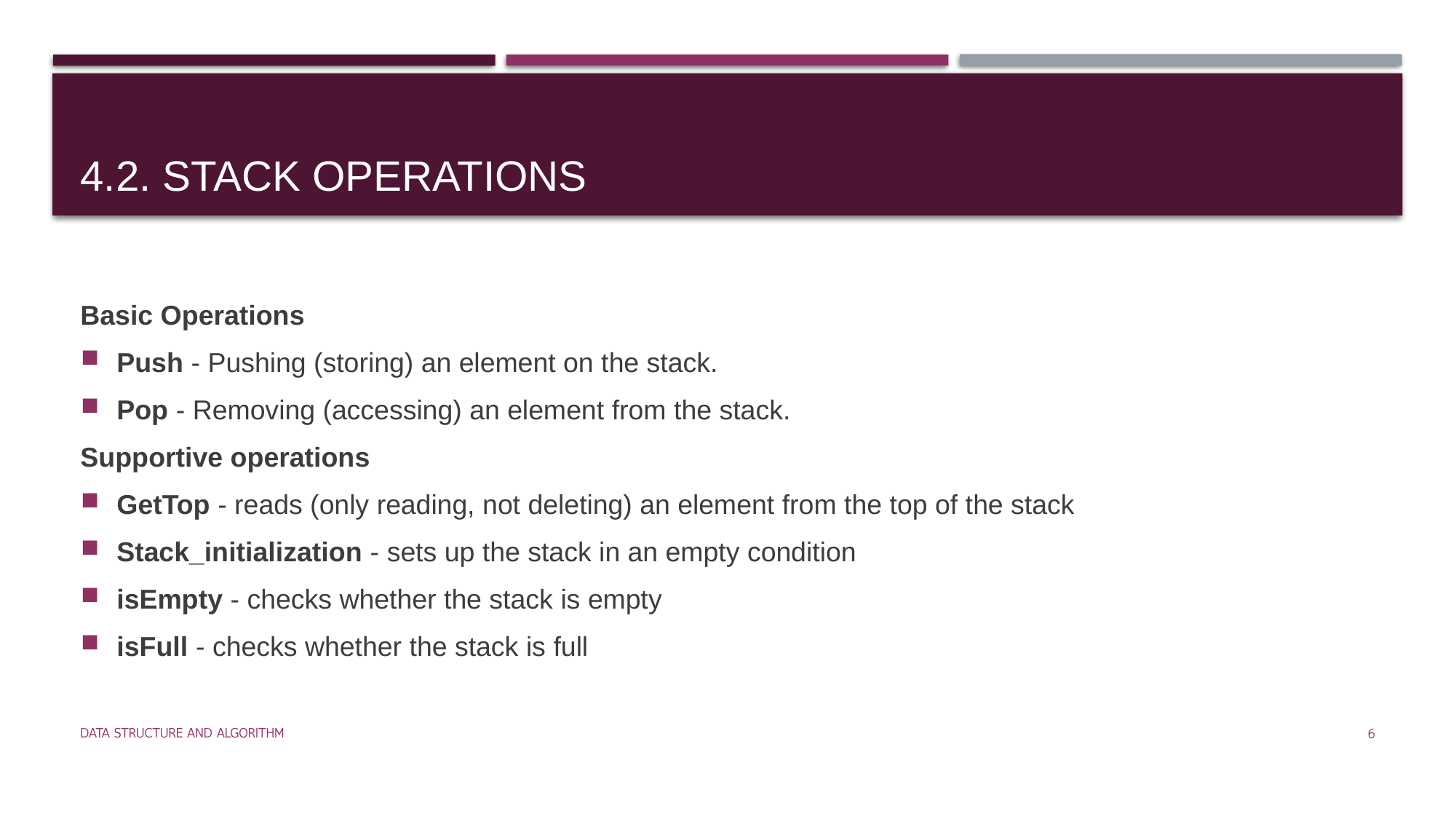

# 4.2. Stack Operations
Basic Operations
Push - Pushing (storing) an element on the stack.
Pop - Removing (accessing) an element from the stack.
Supportive operations
GetTop - reads (only reading, not deleting) an element from the top of the stack
Stack_initialization - sets up the stack in an empty condition
isEmpty - checks whether the stack is empty
isFull - checks whether the stack is full
Data Structure and Algorithm
6